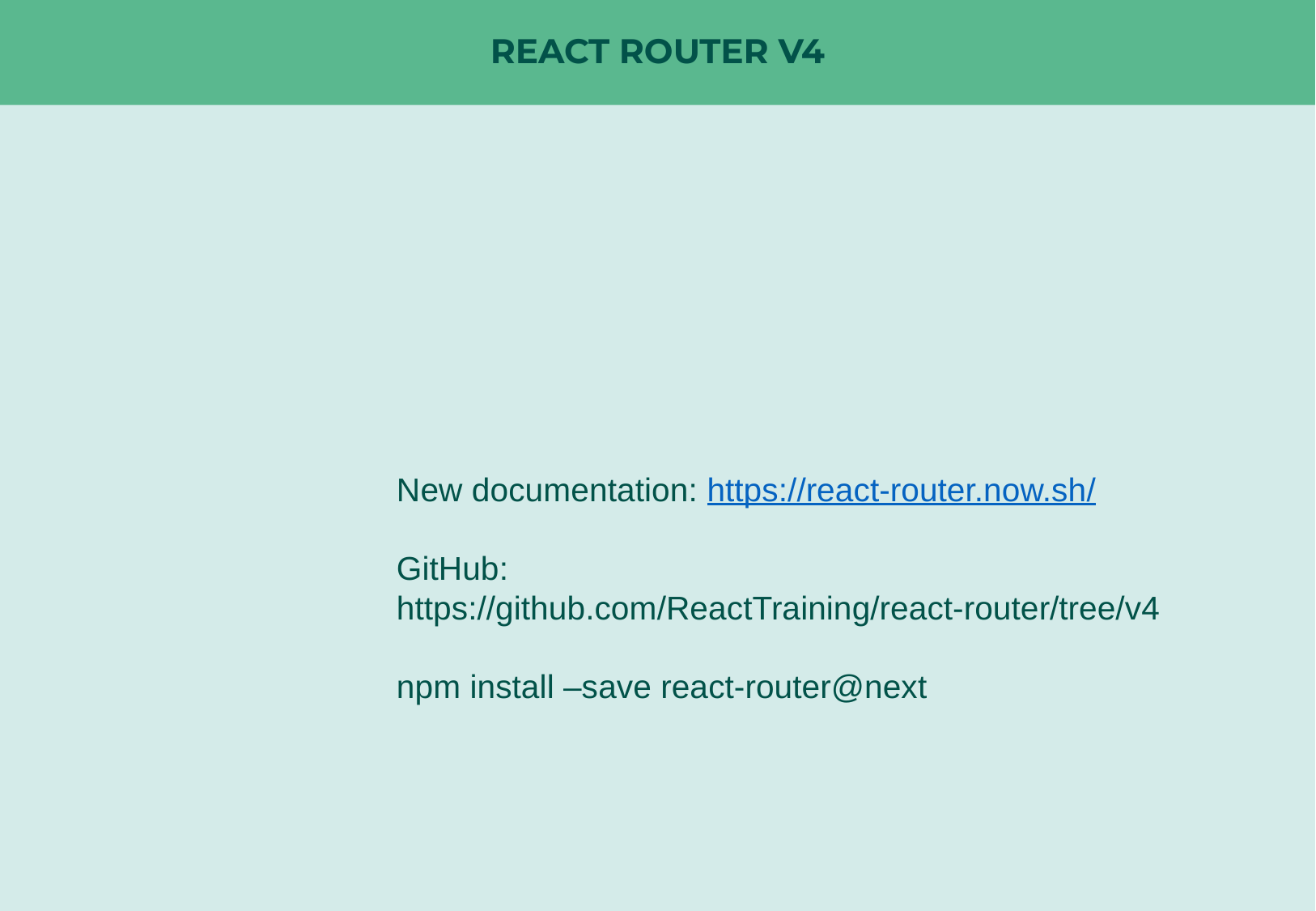

# React Router v4
New documentation: https://react-router.now.sh/

GitHub: https://github.com/ReactTraining/react-router/tree/v4

npm install –save react-router@next